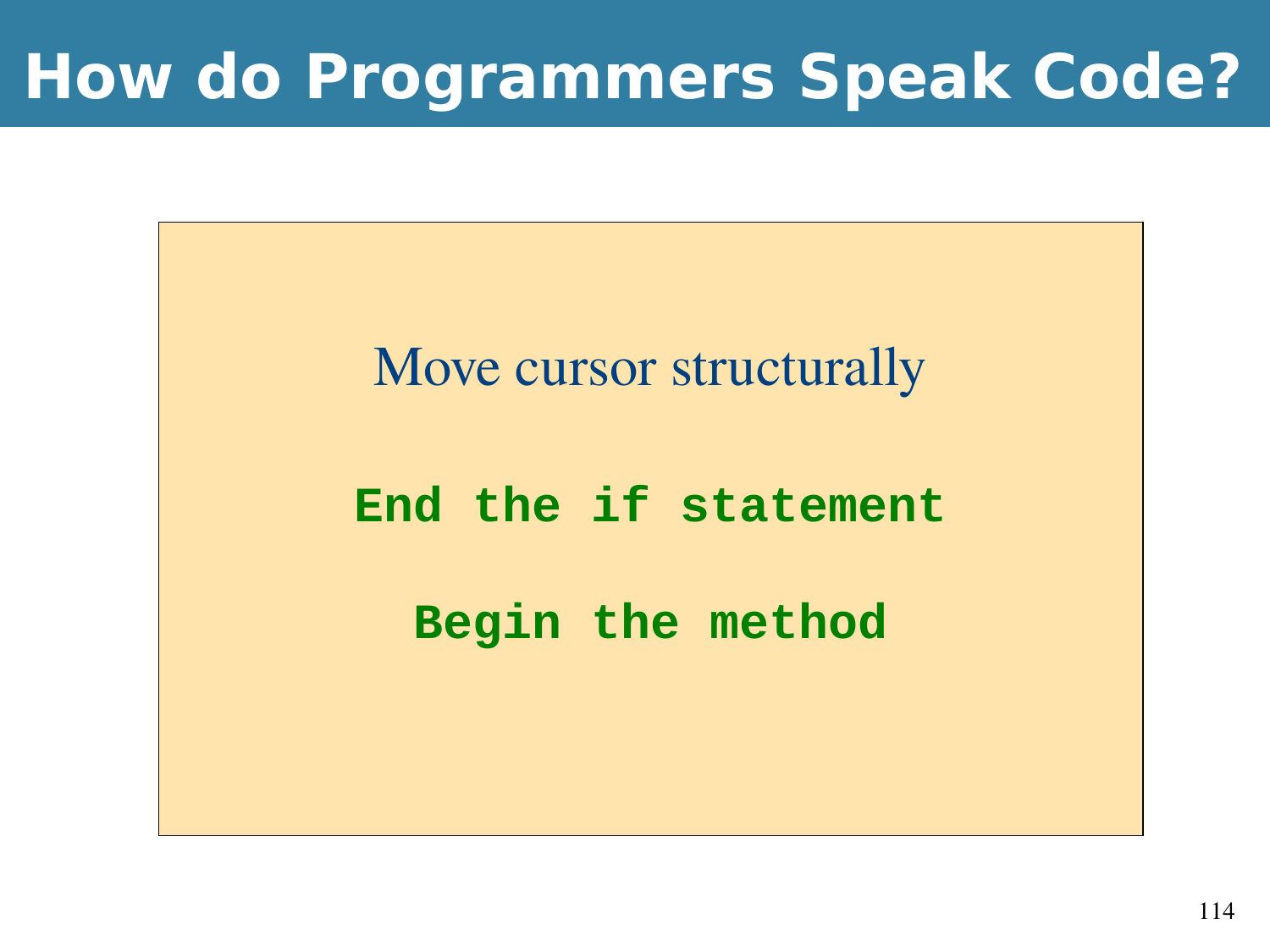

# How do Programmers Speak Code?
Move cursor structurally

End the if statement
Begin the method